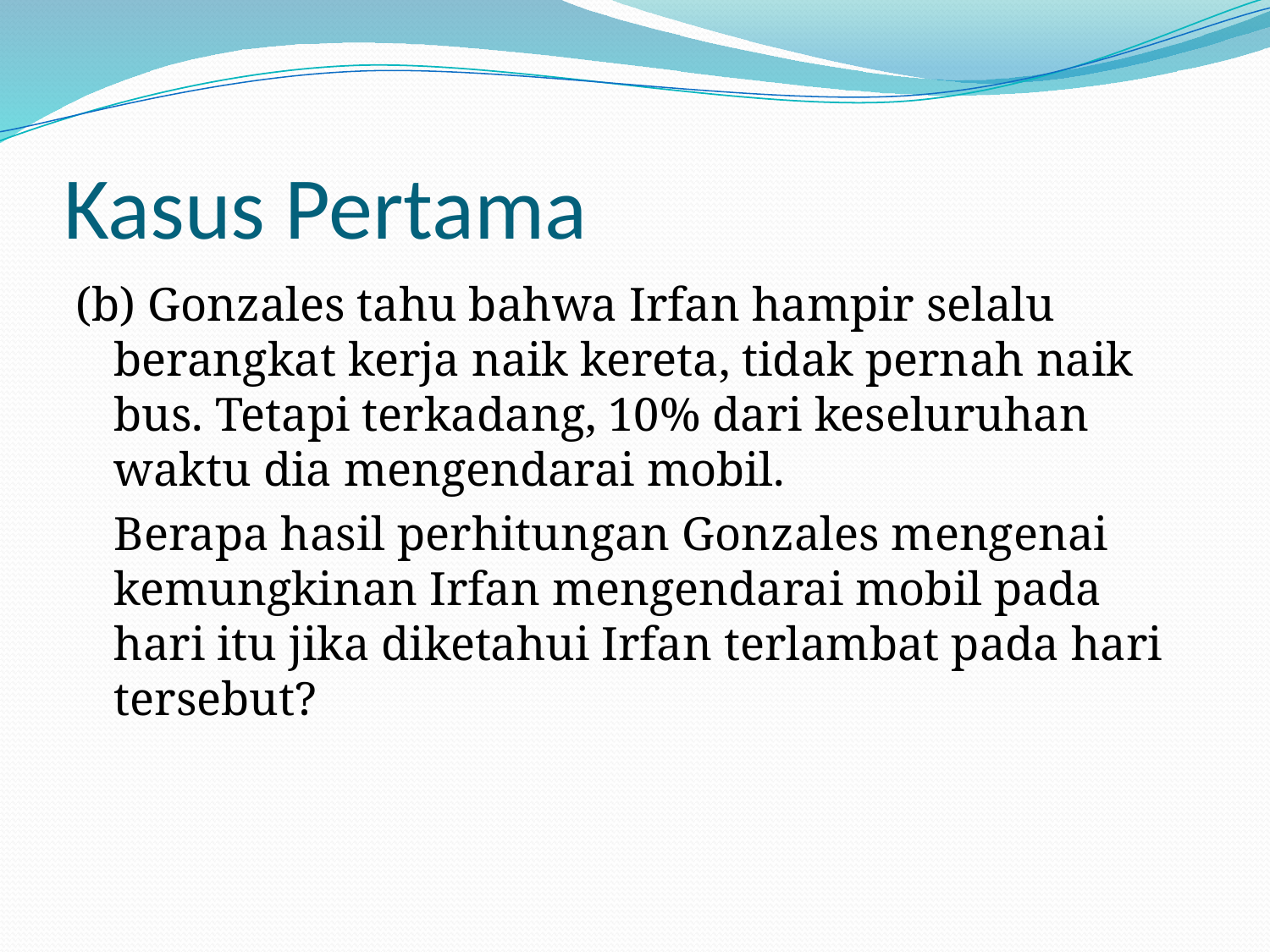

# Kasus Pertama
(b) Gonzales tahu bahwa Irfan hampir selalu berangkat kerja naik kereta, tidak pernah naik bus. Tetapi terkadang, 10% dari keseluruhan waktu dia mengendarai mobil.
	Berapa hasil perhitungan Gonzales mengenai kemungkinan Irfan mengendarai mobil pada hari itu jika diketahui Irfan terlambat pada hari tersebut?